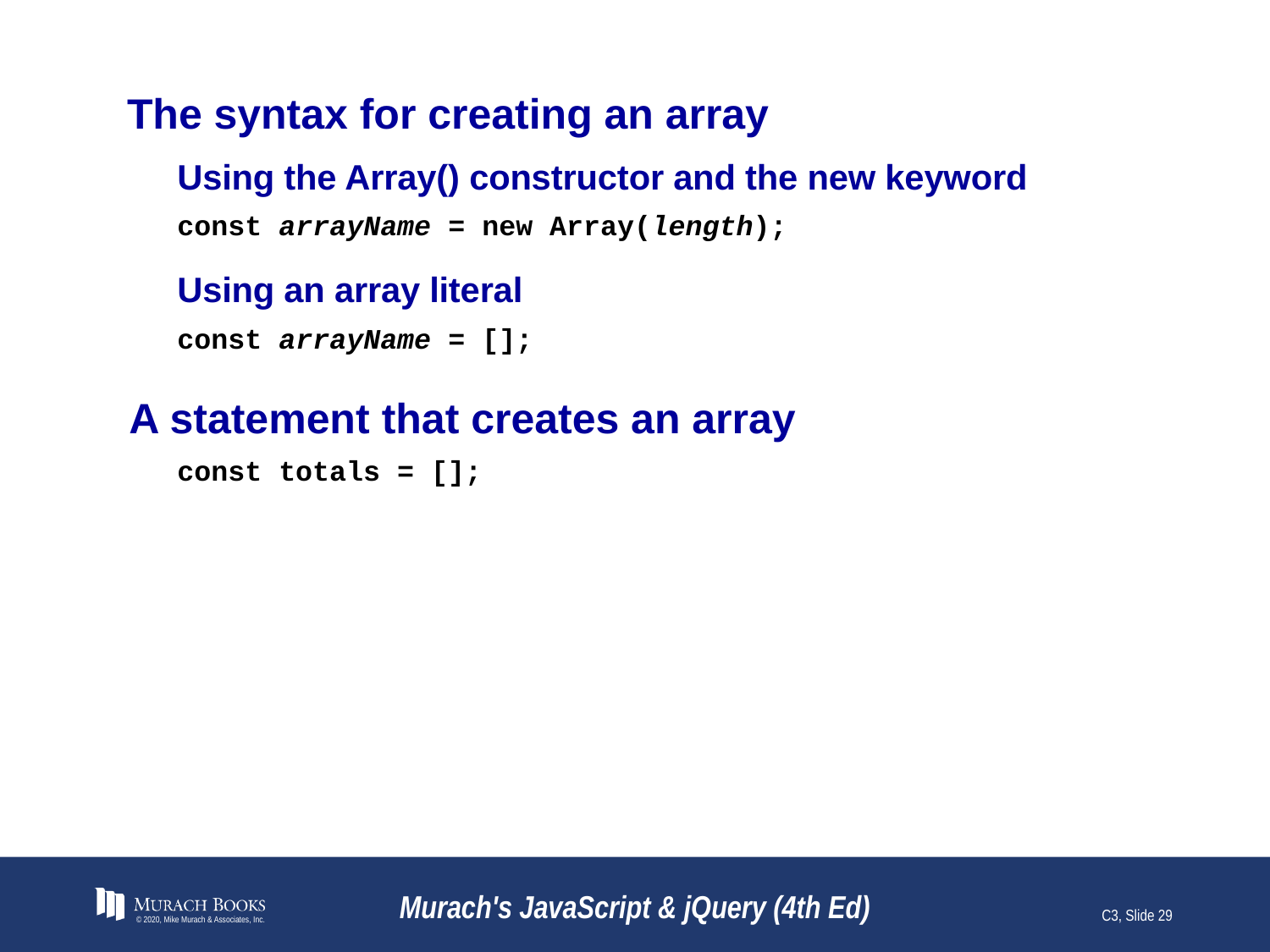

# The syntax for creating an array
Using the Array() constructor and the new keyword
const arrayName = new Array(length);
Using an array literal
const arrayName = [];
A statement that creates an array
const totals = [];

© 2020, Mike Murach & Associates, Inc.
Murach's JavaScript & jQuery (4th Ed)

C3, Slide 29